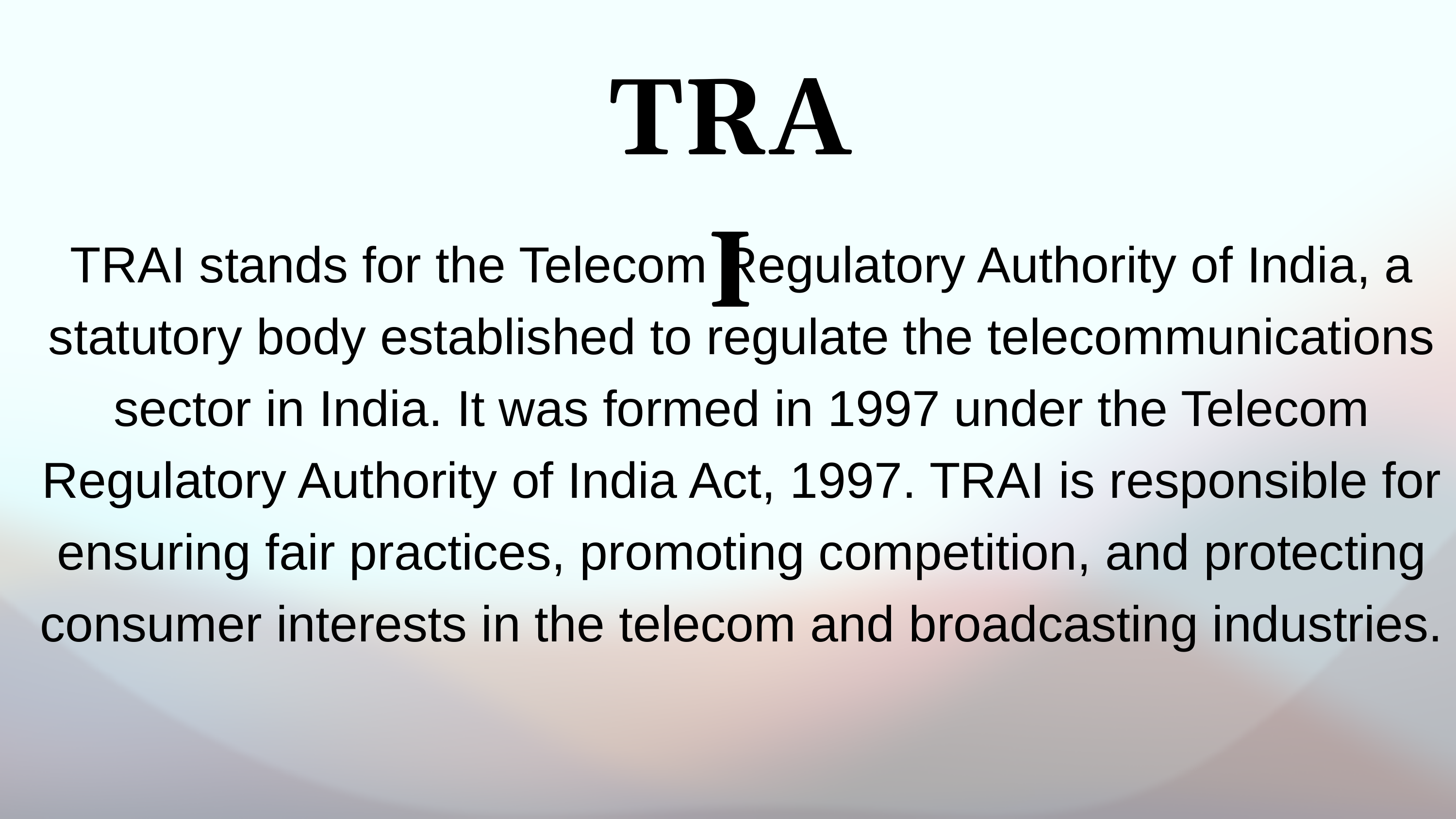

TRAI
TRAI stands for the Telecom Regulatory Authority of India, a statutory body established to regulate the telecommunications sector in India. It was formed in 1997 under the Telecom Regulatory Authority of India Act, 1997. TRAI is responsible for ensuring fair practices, promoting competition, and protecting consumer interests in the telecom and broadcasting industries.